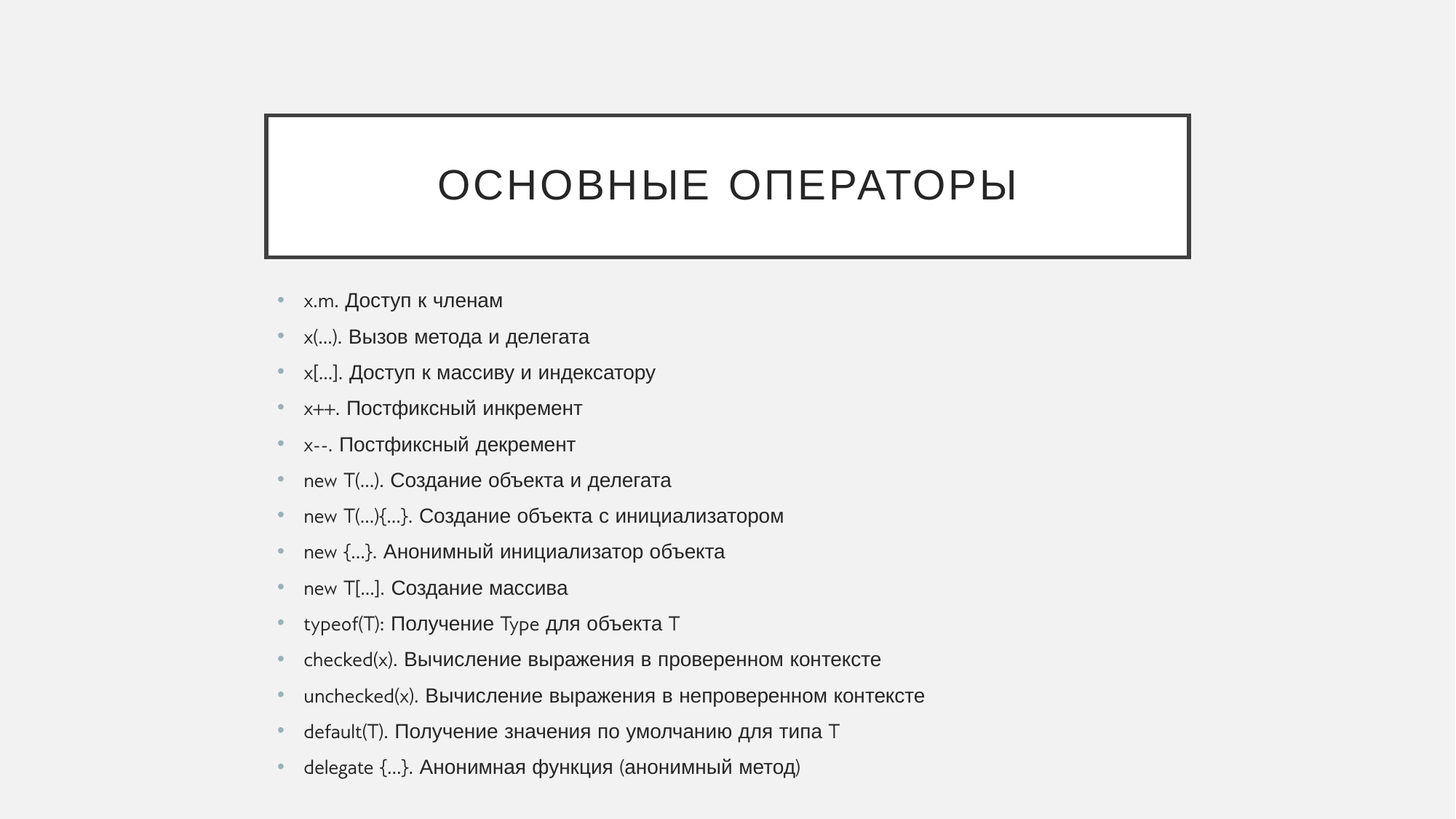

# Основные операторы
x.m. Доступ к членам
x(...). Вызов метода и делегата
x[...]. Доступ к массиву и индексатору
x++. Постфиксный инкремент
x--. Постфиксный декремент
new T(...). Создание объекта и делегата
new T(...){...}. Создание объекта с инициализатором
new {...}. Анонимный инициализатор объекта
new T[...]. Создание массива
typeof(T): Получение Type для объекта T
checked(x). Вычисление выражения в проверенном контексте
unchecked(x). Вычисление выражения в непроверенном контексте
default(T). Получение значения по умолчанию для типа T
delegate {...}. Анонимная функция (анонимный метод)